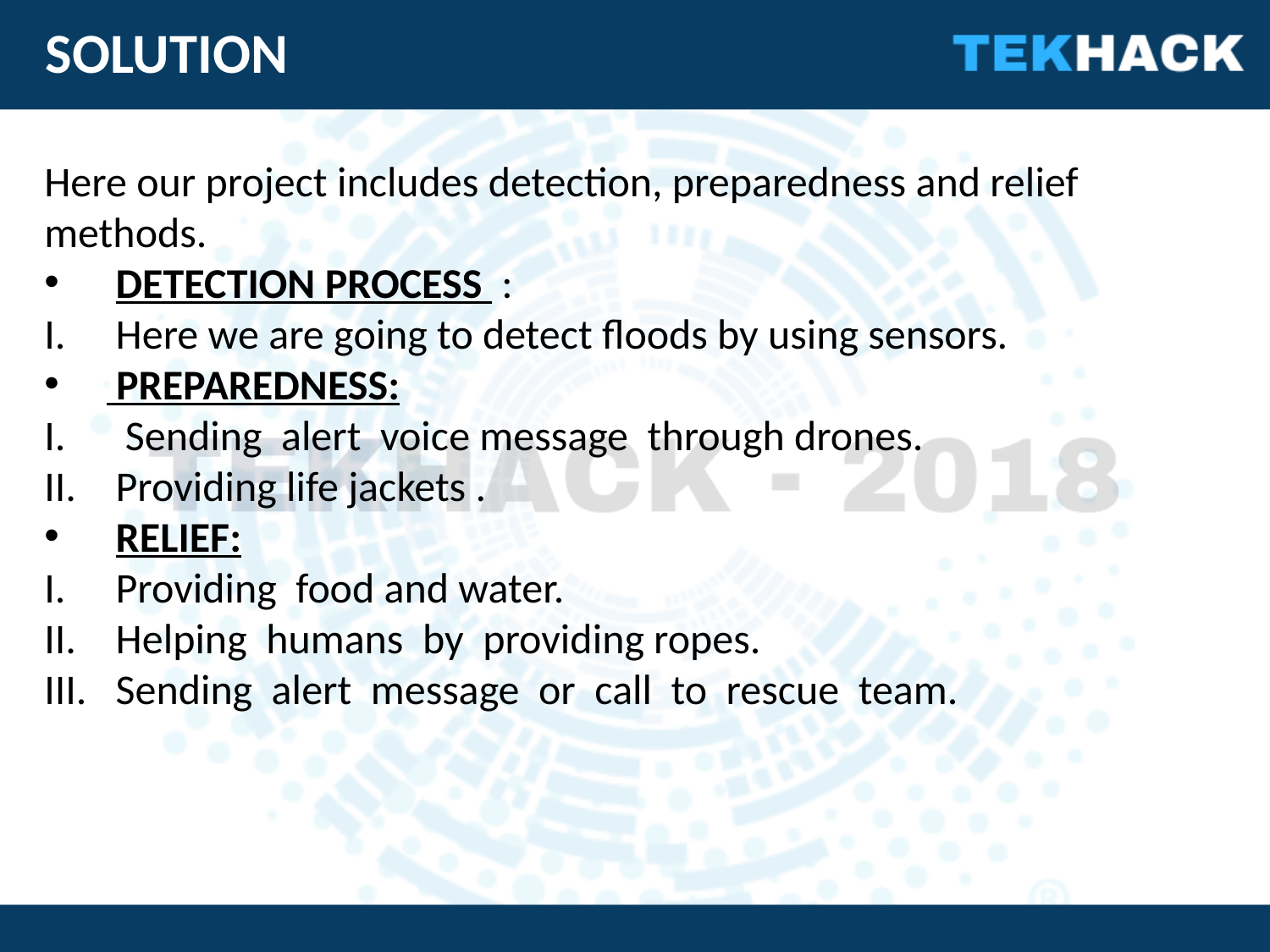

SOLUTION
Here our project includes detection, preparedness and relief methods.
DETECTION PROCESS  :
Here we are going to detect floods by using sensors.
      PREPAREDNESS:
 Sending  alert  voice message  through drones.
Providing life jackets .
RELIEF:
Providing  food and water.
Helping  humans  by  providing ropes.
Sending  alert  message  or  call  to  rescue  team.